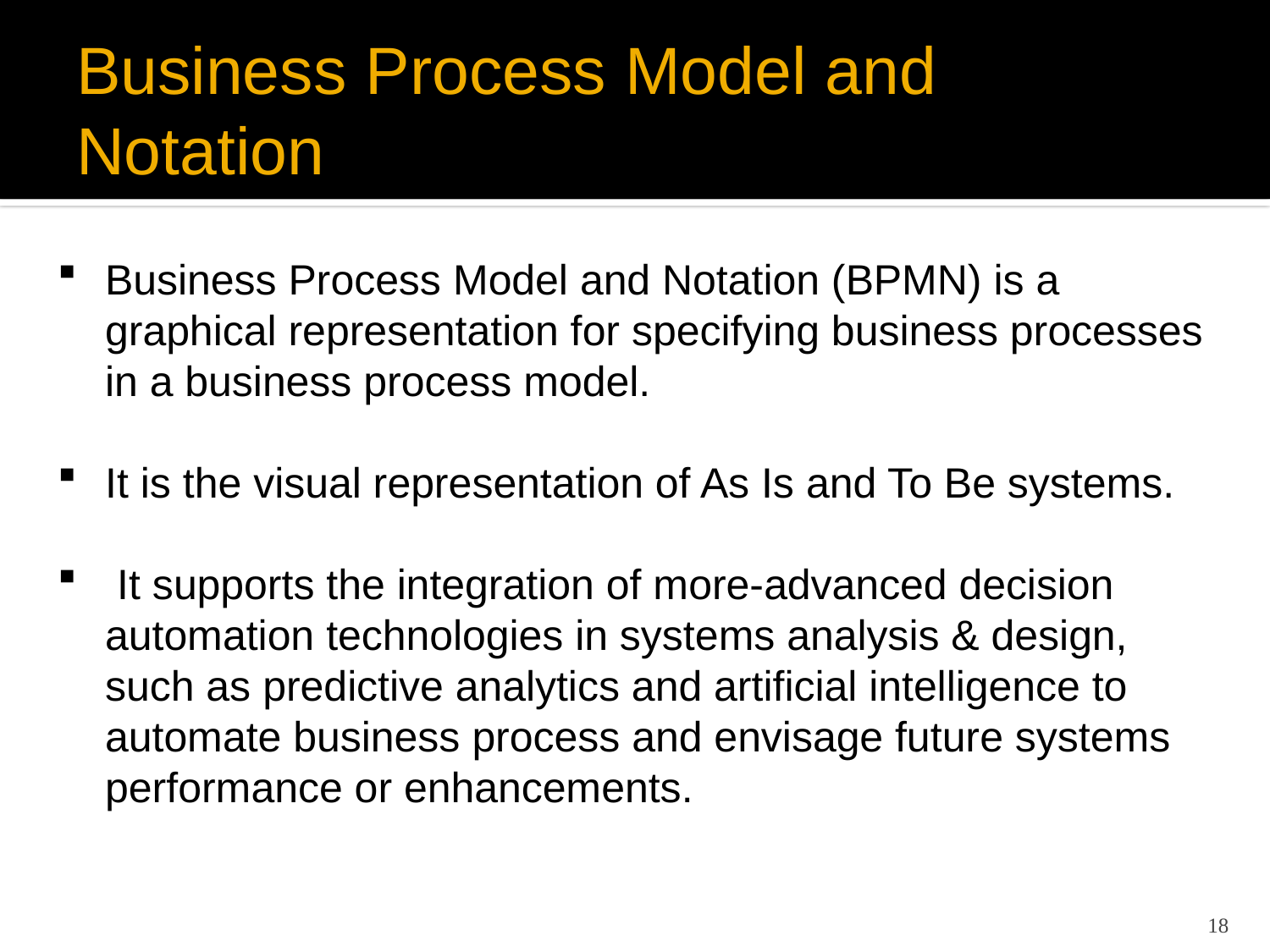

# Business Process Model and Notation
Business Process Model and Notation (BPMN) is a graphical representation for specifying business processes in a business process model.

It is the visual representation of As Is and To Be systems.

 It supports the integration of more-advanced decision automation technologies in systems analysis & design, such as predictive analytics and artificial intelligence to automate business process and envisage future systems performance or enhancements.
18